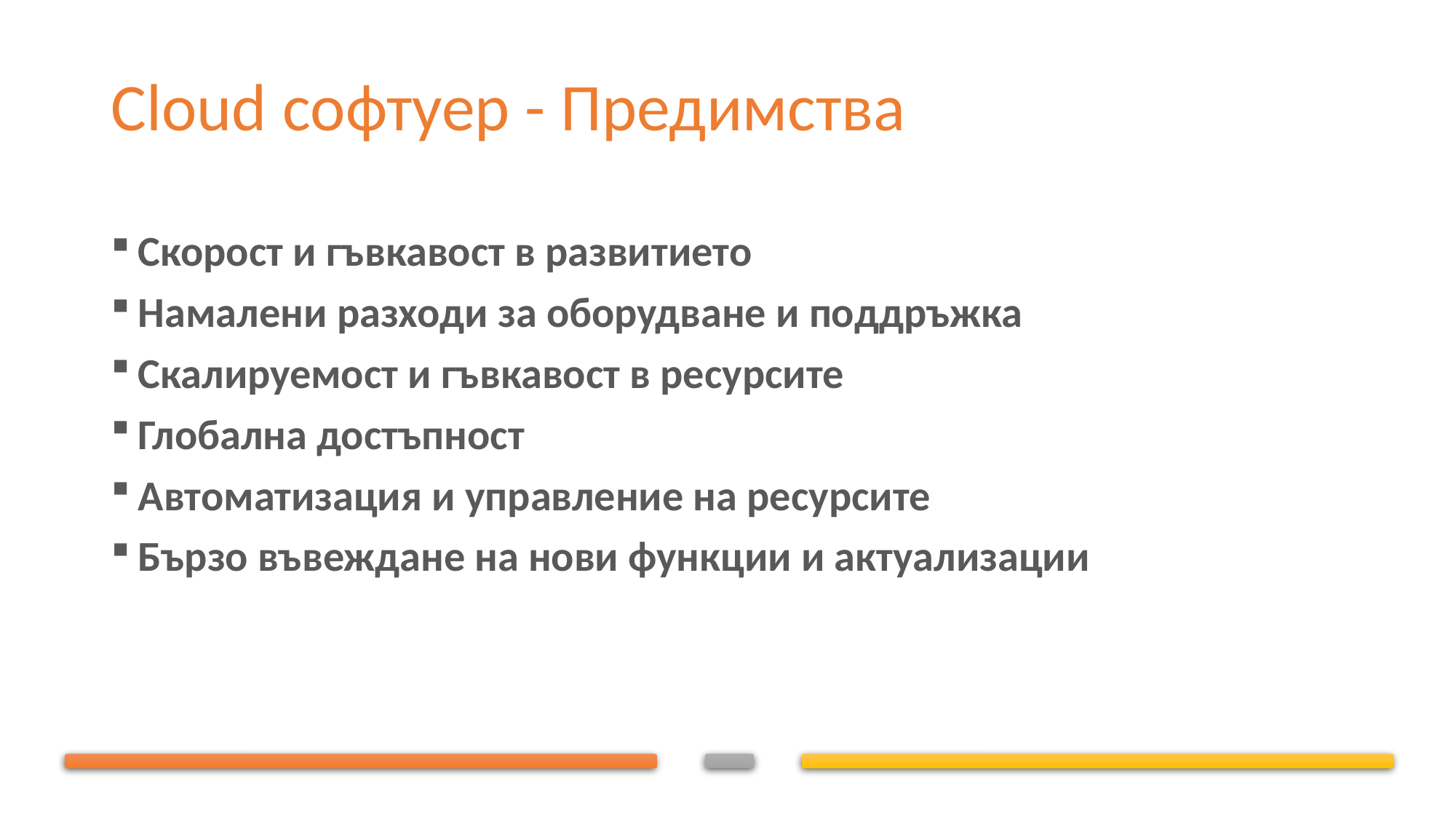

# Cloud софтуер - Предимства
Скорост и гъвкавост в развитието
Намалени разходи за оборудване и поддръжка
Скалируемост и гъвкавост в ресурсите
Глобална достъпност
Автоматизация и управление на ресурсите
Бързо въвеждане на нови функции и актуализации